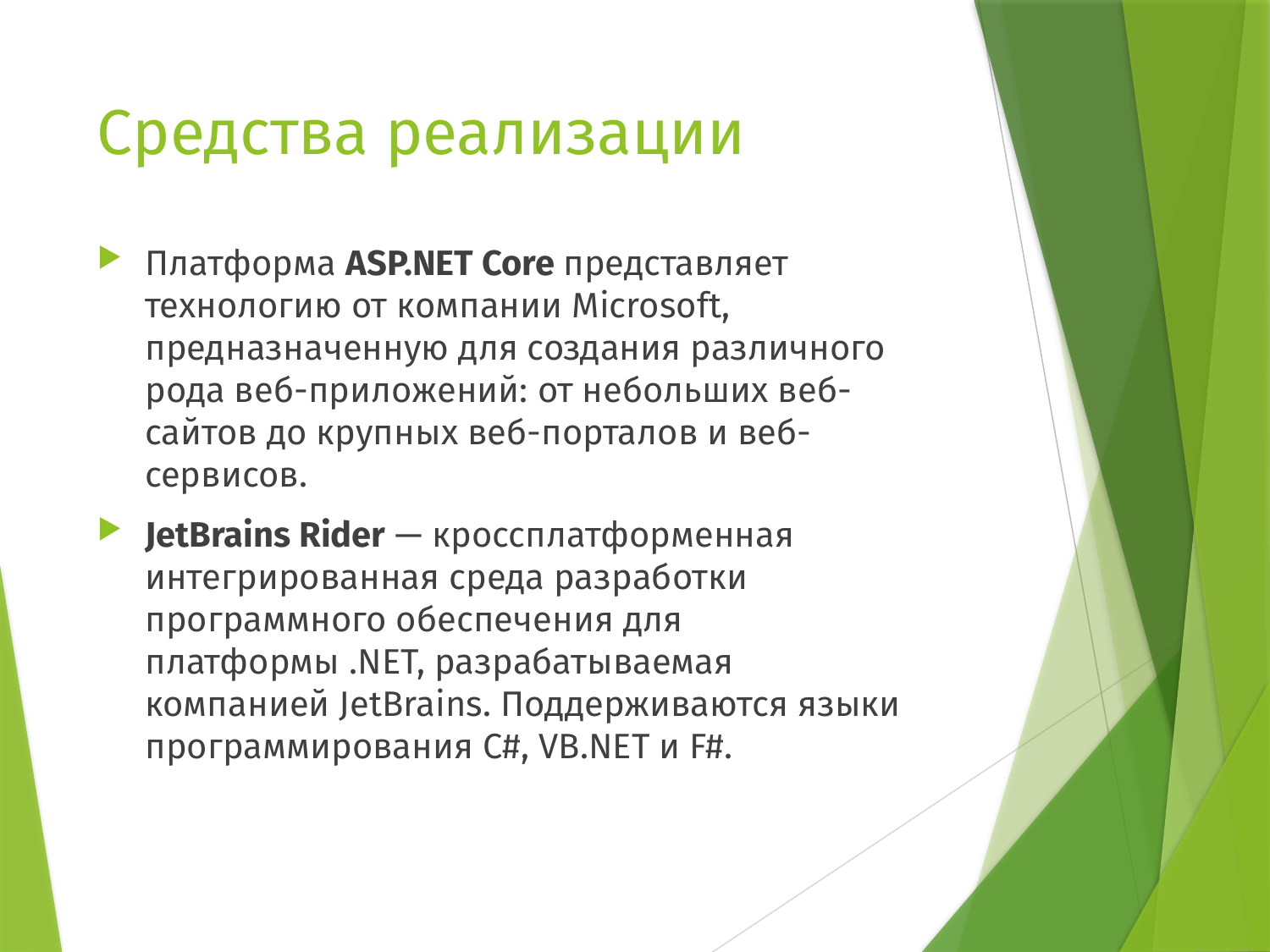

# Средства реализации
Платформа ASP.NET Core представляет технологию от компании Microsoft, предназначенную для создания различного рода веб-приложений: от небольших веб-сайтов до крупных веб-порталов и веб-сервисов.
JetBrains Rider — кроссплатформенная интегрированная среда разработки программного обеспечения для платформы .NET, разрабатываемая компанией JetBrains. Поддерживаются языки программирования C#, VB.NET и F#.